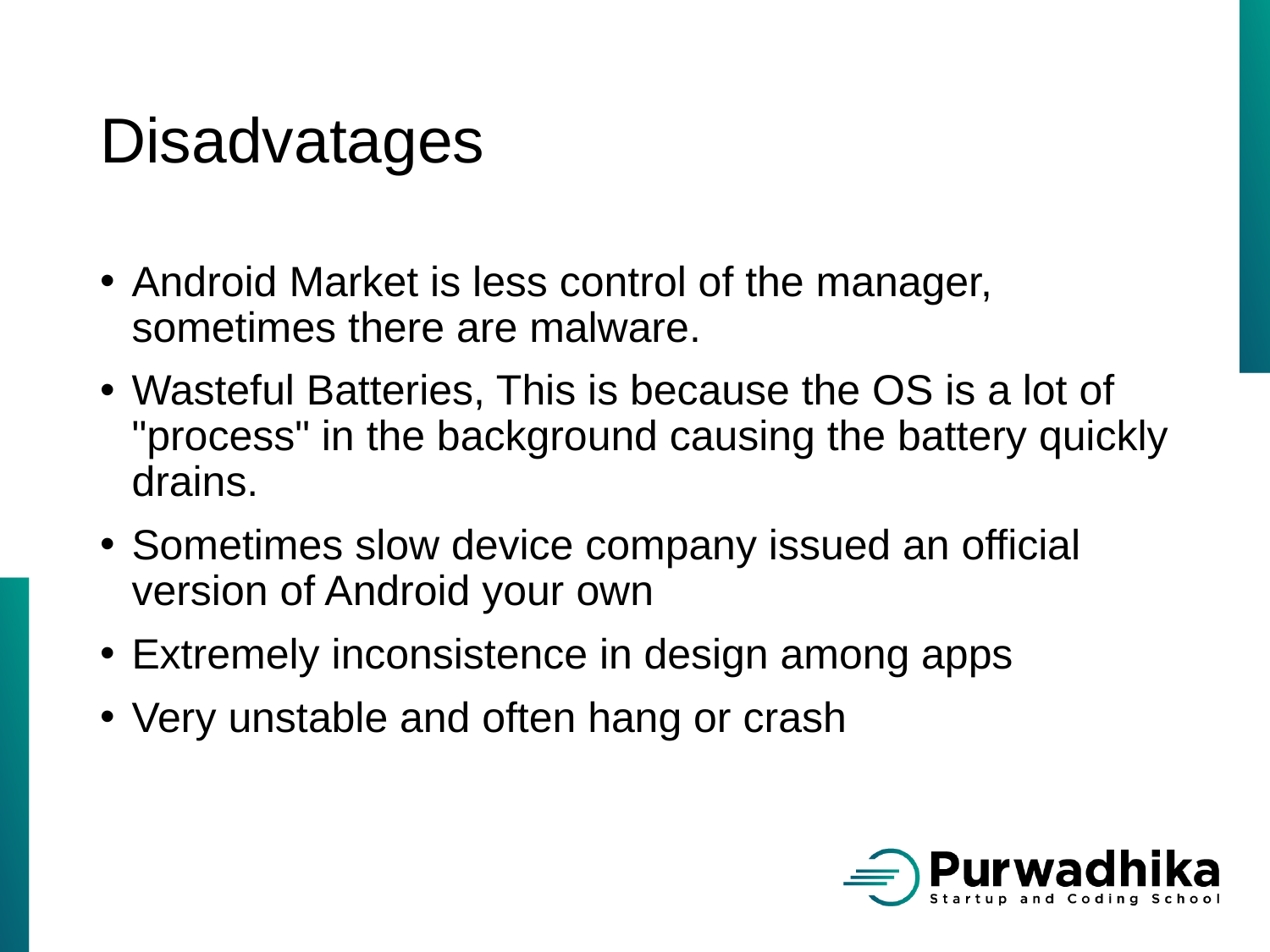

# Disadvatages
Android Market is less control of the manager, sometimes there are malware.
Wasteful Batteries, This is because the OS is a lot of "process" in the background causing the battery quickly drains.
Sometimes slow device company issued an official version of Android your own
Extremely inconsistence in design among apps
Very unstable and often hang or crash